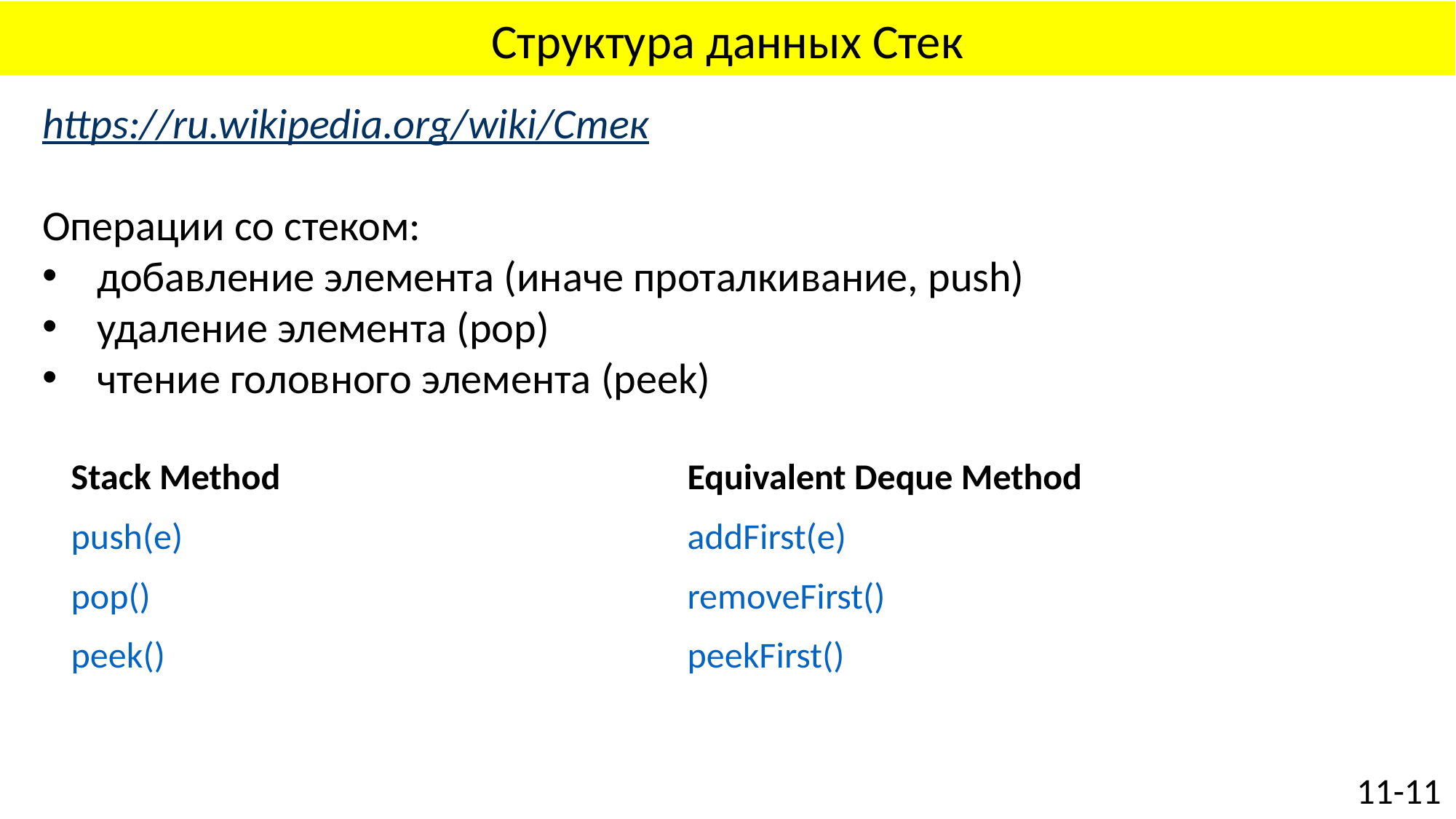

# Структура данных Стек
https://ru.wikipedia.org/wiki/Стек

Операции со стеком:
добавление элемента (иначе проталкивание, push)
удаление элемента (pop)
чтение головного элемента (peek)
| Stack Method | Equivalent Deque Method |
| --- | --- |
| push(e) | addFirst(e) |
| pop() | removeFirst() |
| peek() | peekFirst() |
11-11